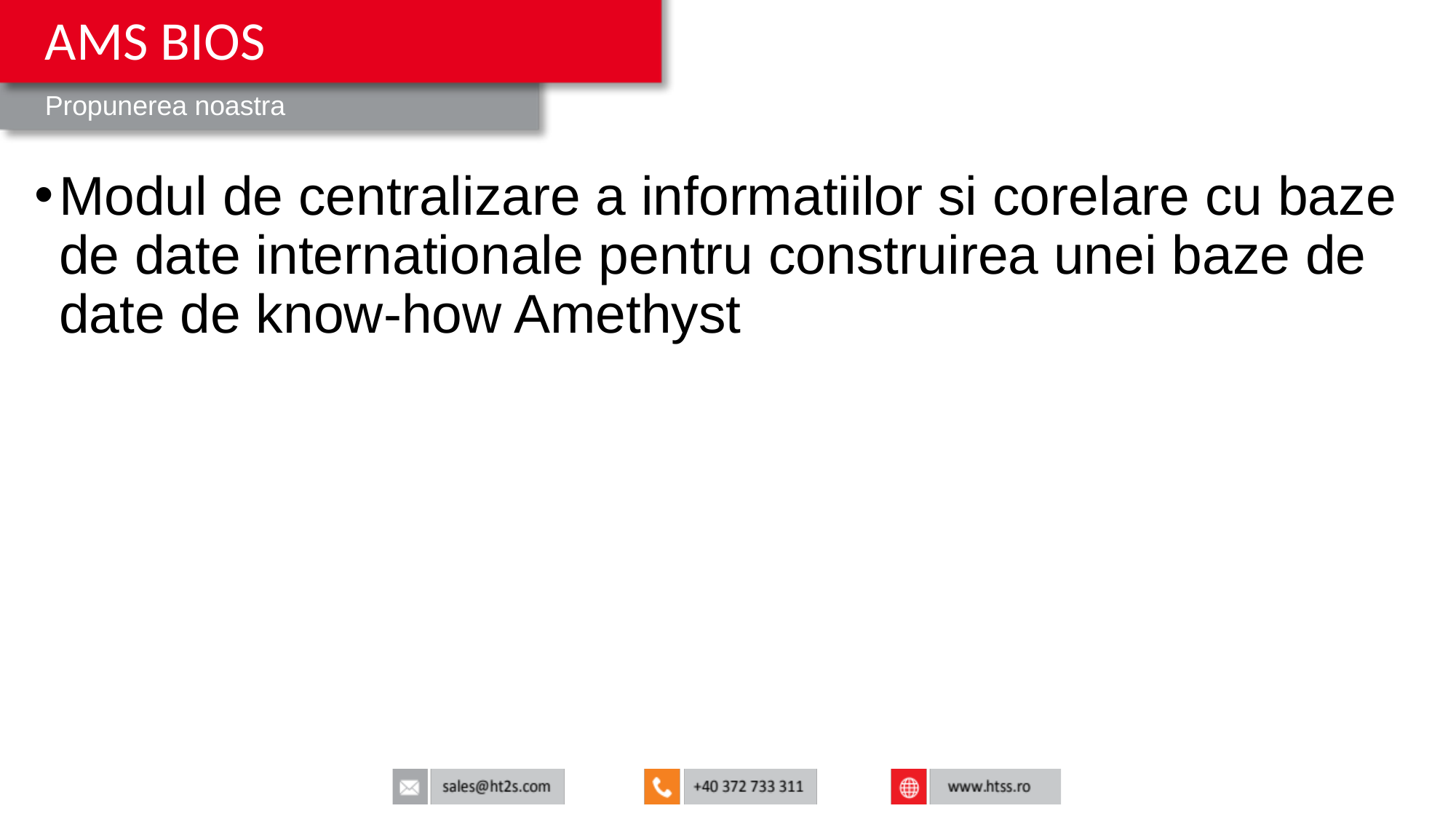

AMS BIOS
Propunerea noastra
# Modul de centralizare a informatiilor si corelare cu baze de date internationale pentru construirea unei baze de date de know-how Amethyst